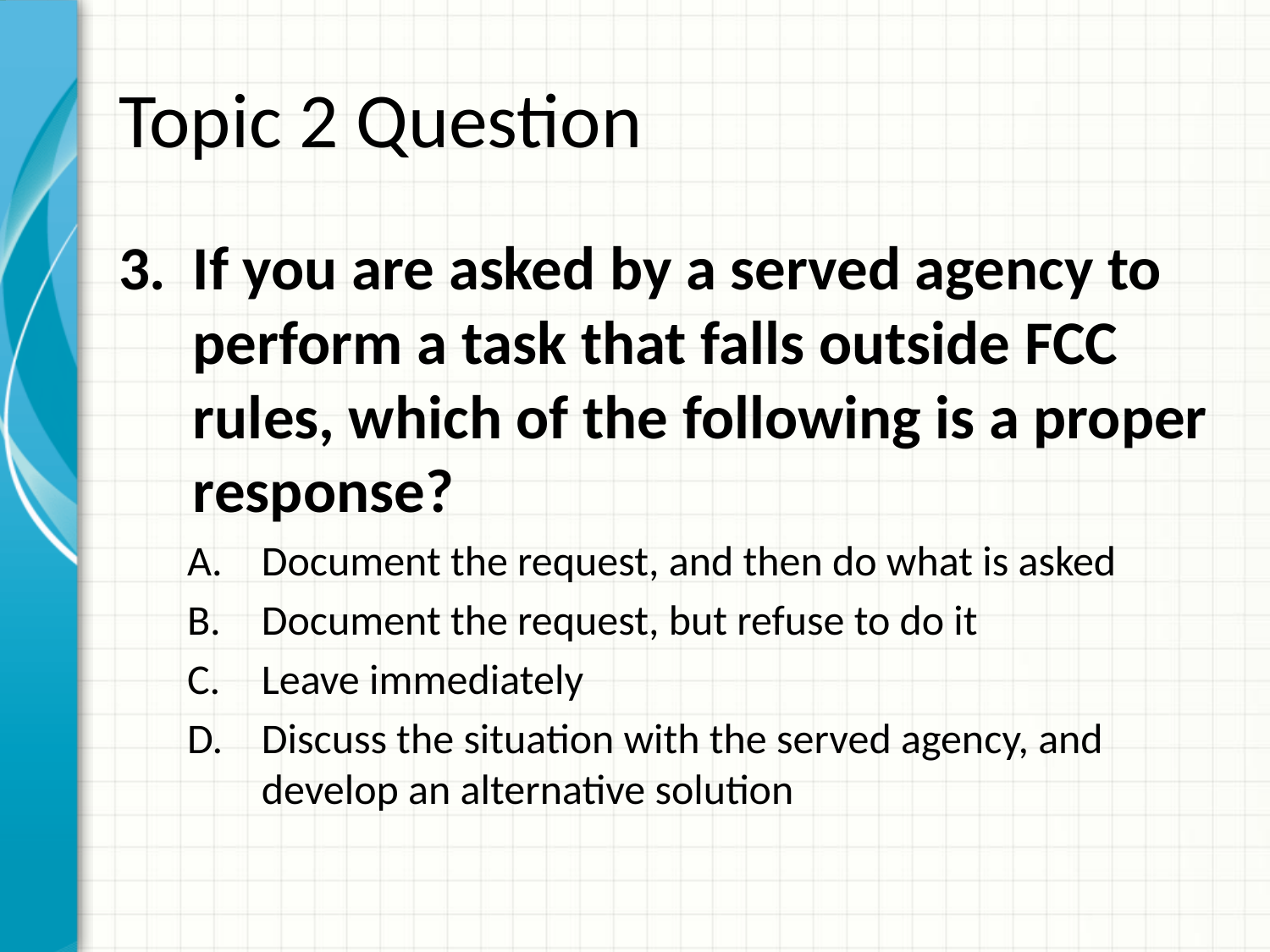

# Topic 2 Question
If you are asked by a served agency to perform a task that falls outside FCC rules, which of the following is a proper response?
Document the request, and then do what is asked
Document the request, but refuse to do it
Leave immediately
Discuss the situation with the served agency, and develop an alternative solution